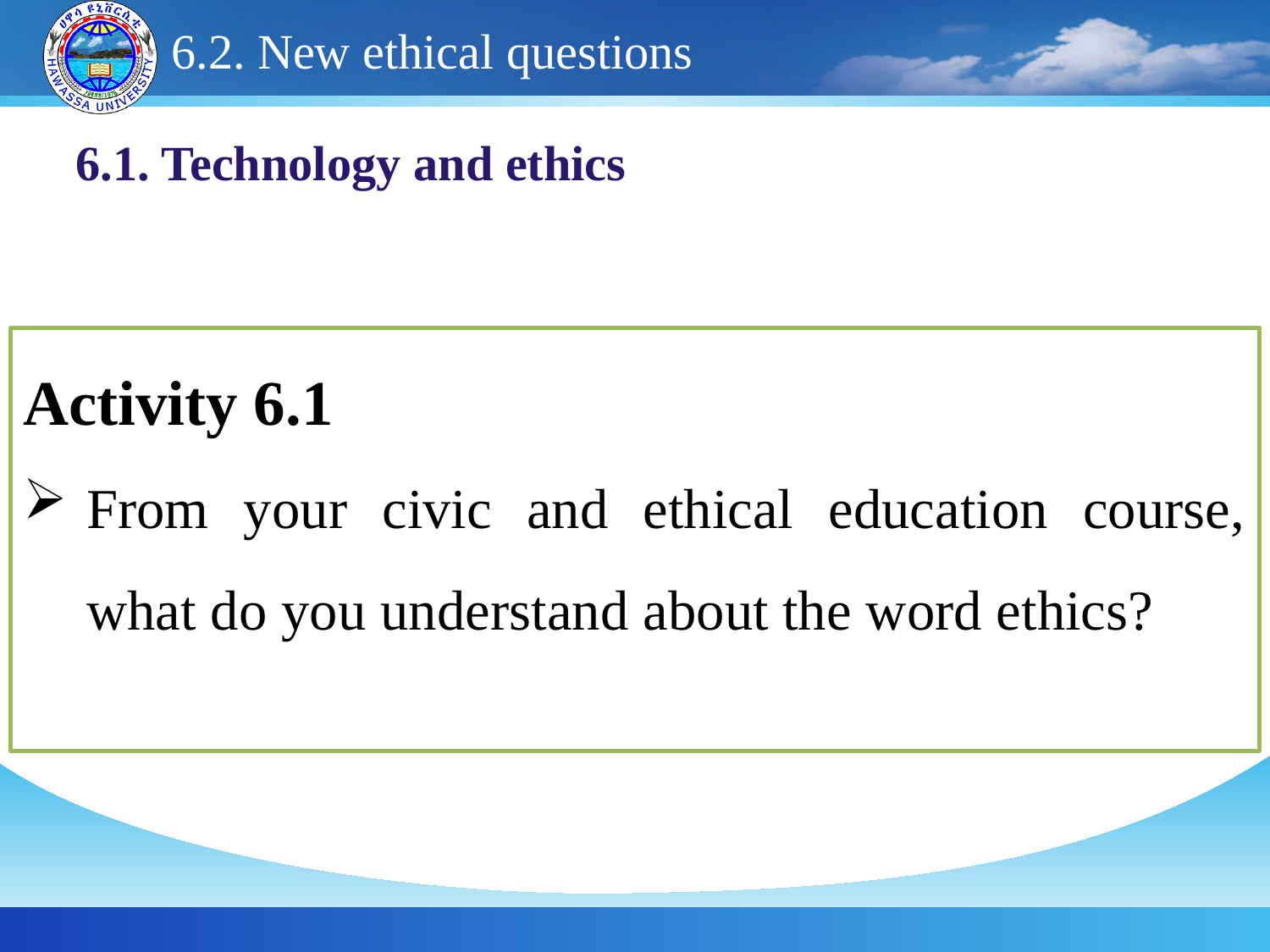

# 6.2. New ethical questions
6.1. Technology and ethics

Activity 6.1
From your civic and ethical education course, what do you understand about the word ethics?